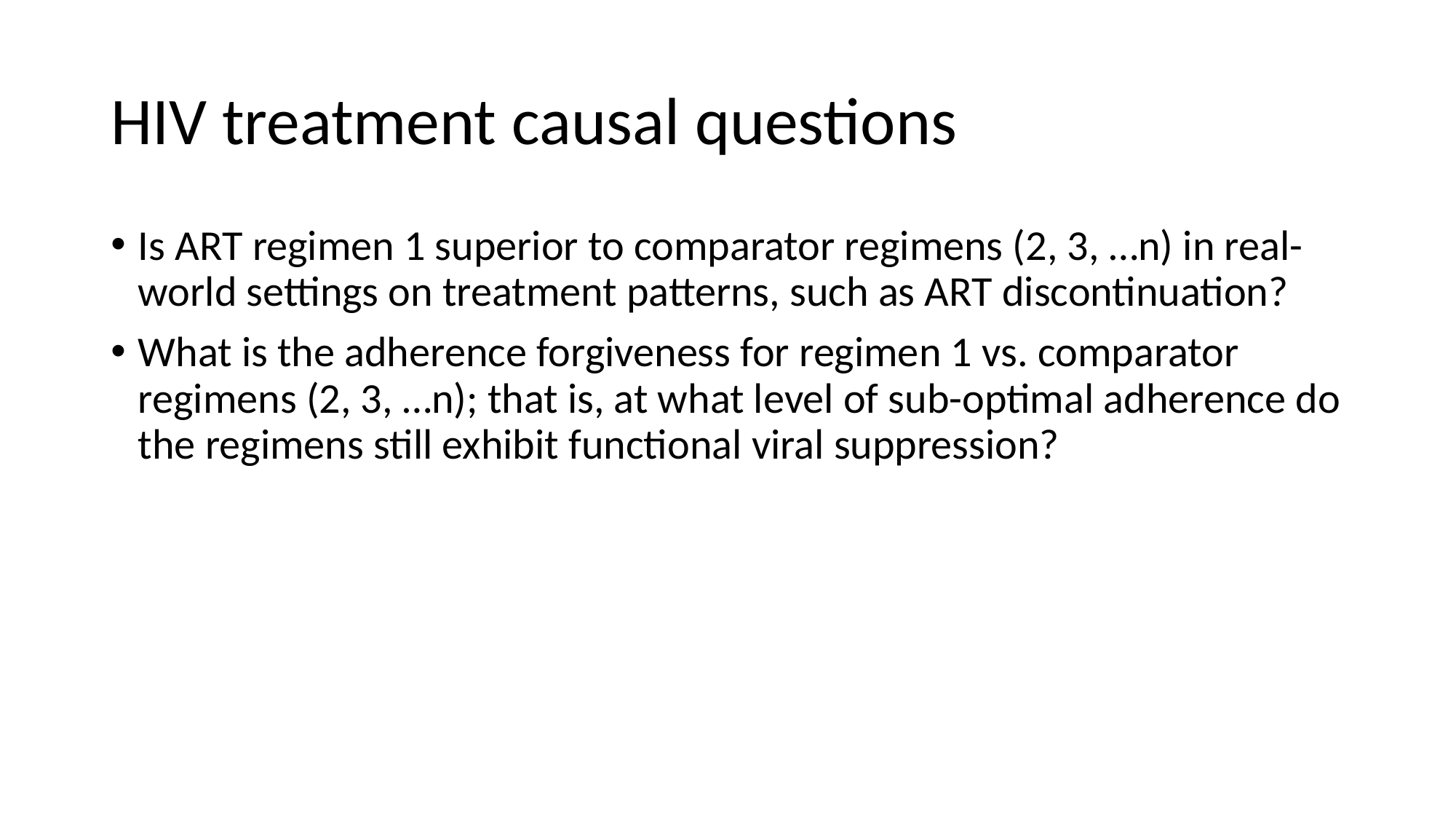

# HIV treatment causal questions
Is ART regimen 1 superior to comparator regimens (2, 3, …n) in real-world settings on treatment patterns, such as ART discontinuation?
What is the adherence forgiveness for regimen 1 vs. comparator regimens (2, 3, …n); that is, at what level of sub-optimal adherence do the regimens still exhibit functional viral suppression?